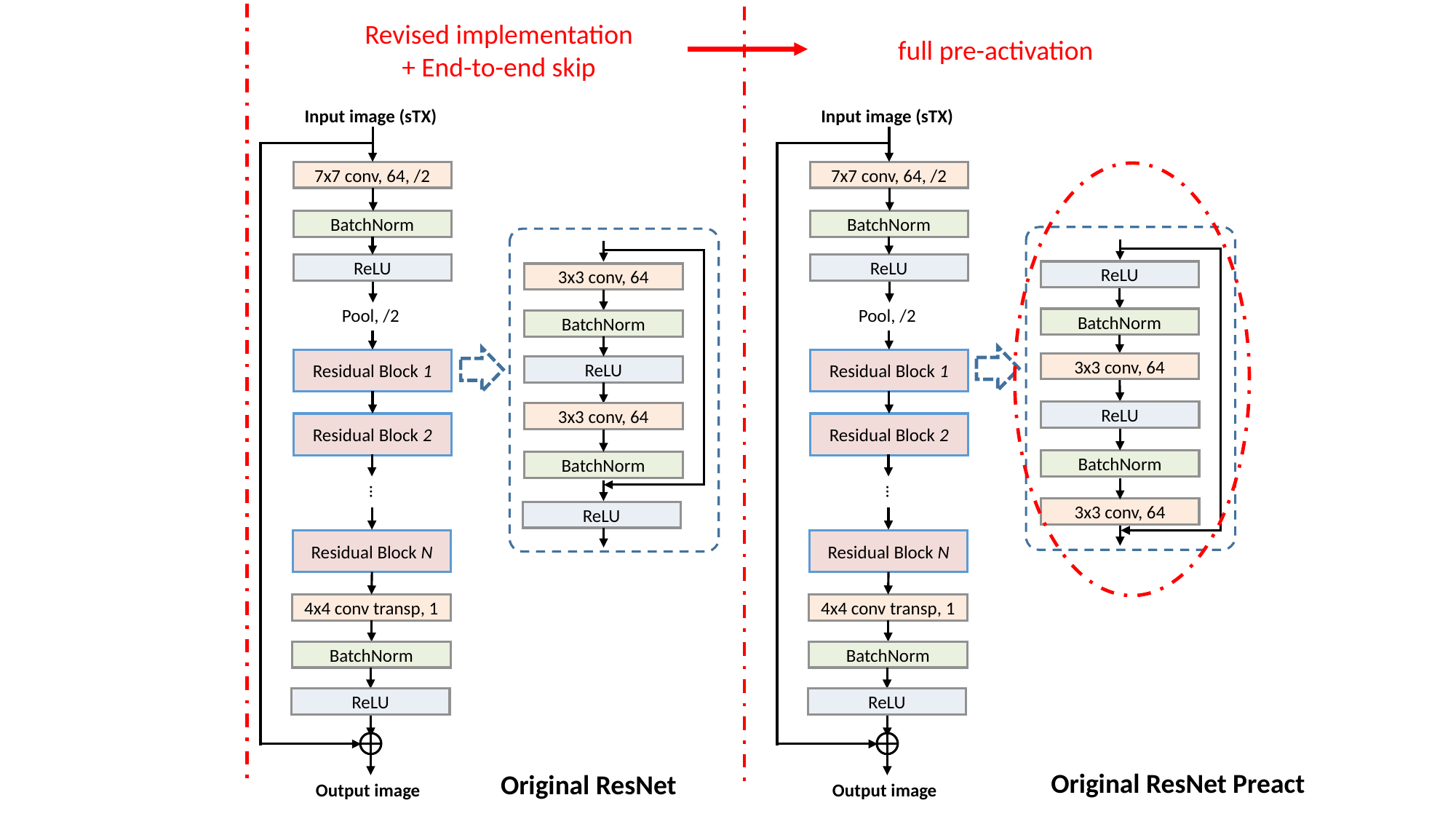

Revised implementation
+ End-to-end skip
full pre-activation
7x7 conv, 64, /2
7x7 conv, 64, /2
Input image (sTX)
Input image (sTX)
BatchNorm
BatchNorm

ReLU
ReLU
ReLU
3x3 conv, 64

BatchNorm
BatchNorm
3x3 conv, 64
ReLU
Residual Block 1
Residual Block 1
Pool, /2
Pool, /2
ReLU
3x3 conv, 64

Residual Block 2
Residual Block 2
BatchNorm
BatchNorm
3x3 conv, 64
ReLU
Residual Block N
Residual Block N
...
...
4x4 conv transp, 1
4x4 conv transp, 1
BatchNorm
BatchNorm
ReLU
ReLU

Original ResNet Preact
Original ResNet
Output image
Output image